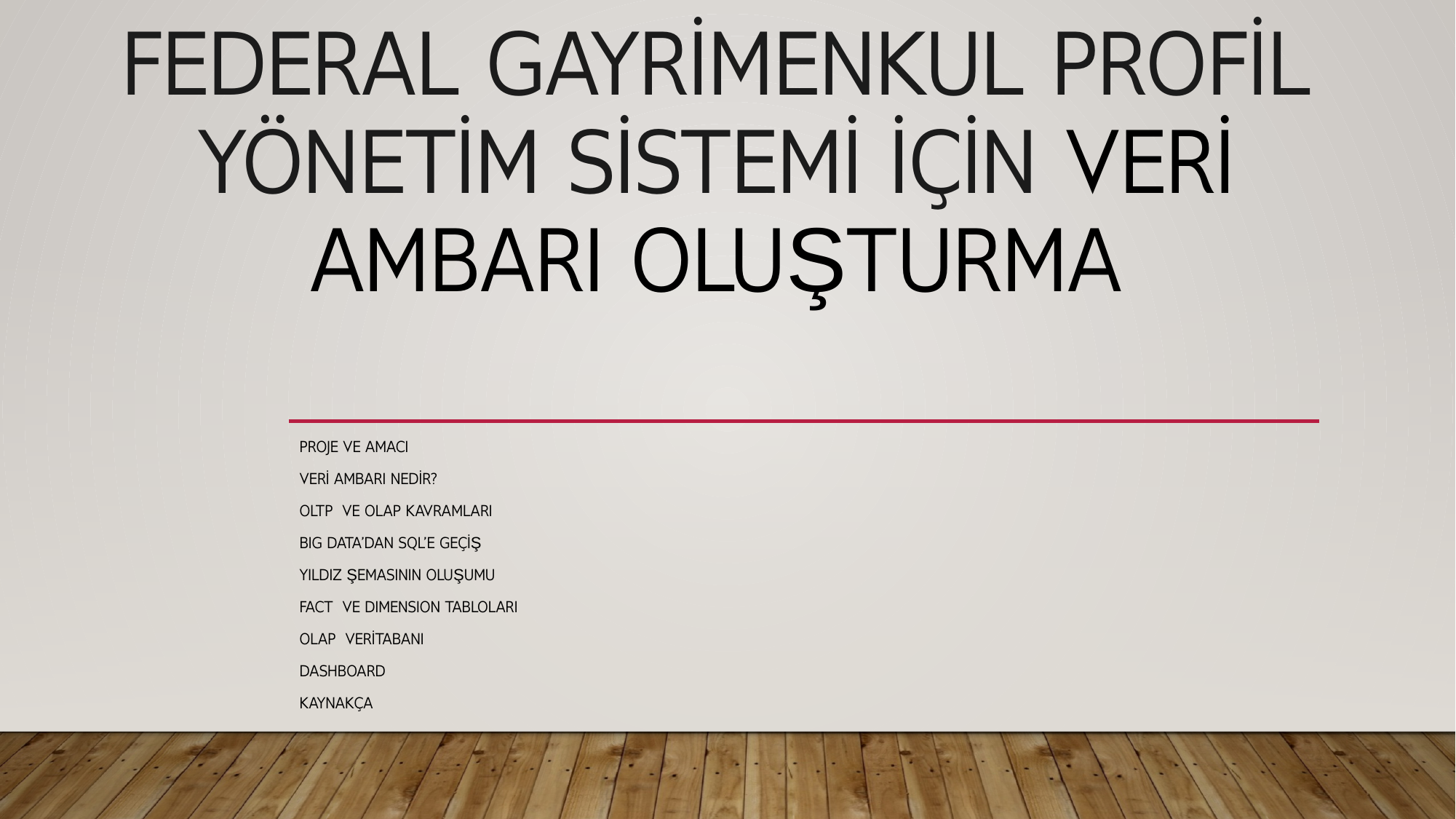

# Federal Gayrimenkul Profil Yönetim Sistemi için Veri ambarı oluşturma
Proje ve amacı
Veri ambarı nedir?
Oltp  ve olap kavramları
Bıg data’dan sql’e geçiş
Yıldız şemasının oluşumu
Fact  ve DImensIon tabloları
Olap  veritabanı
DASHboard
kaynakça